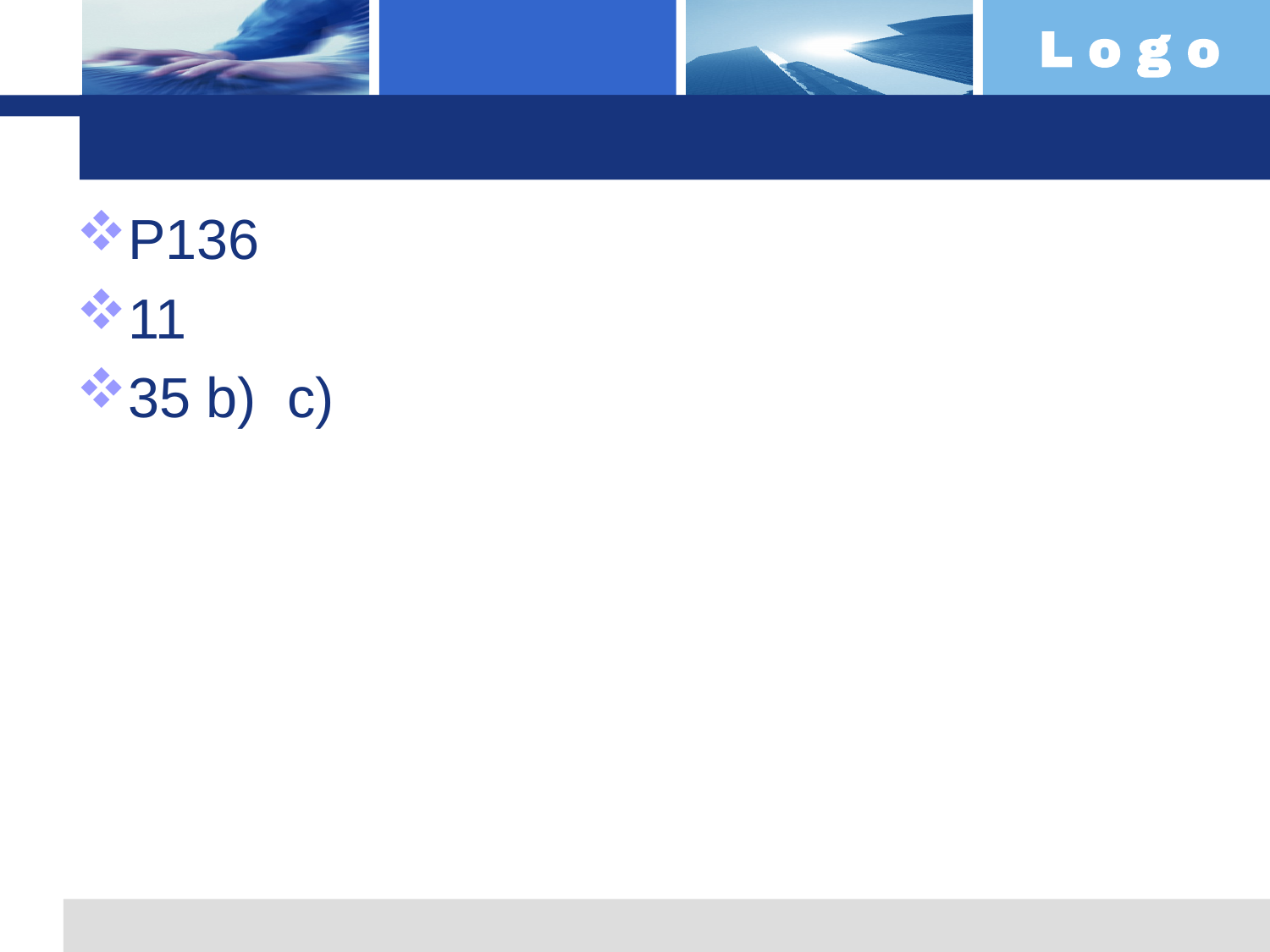

#
P136
11
35 b)  c)
65